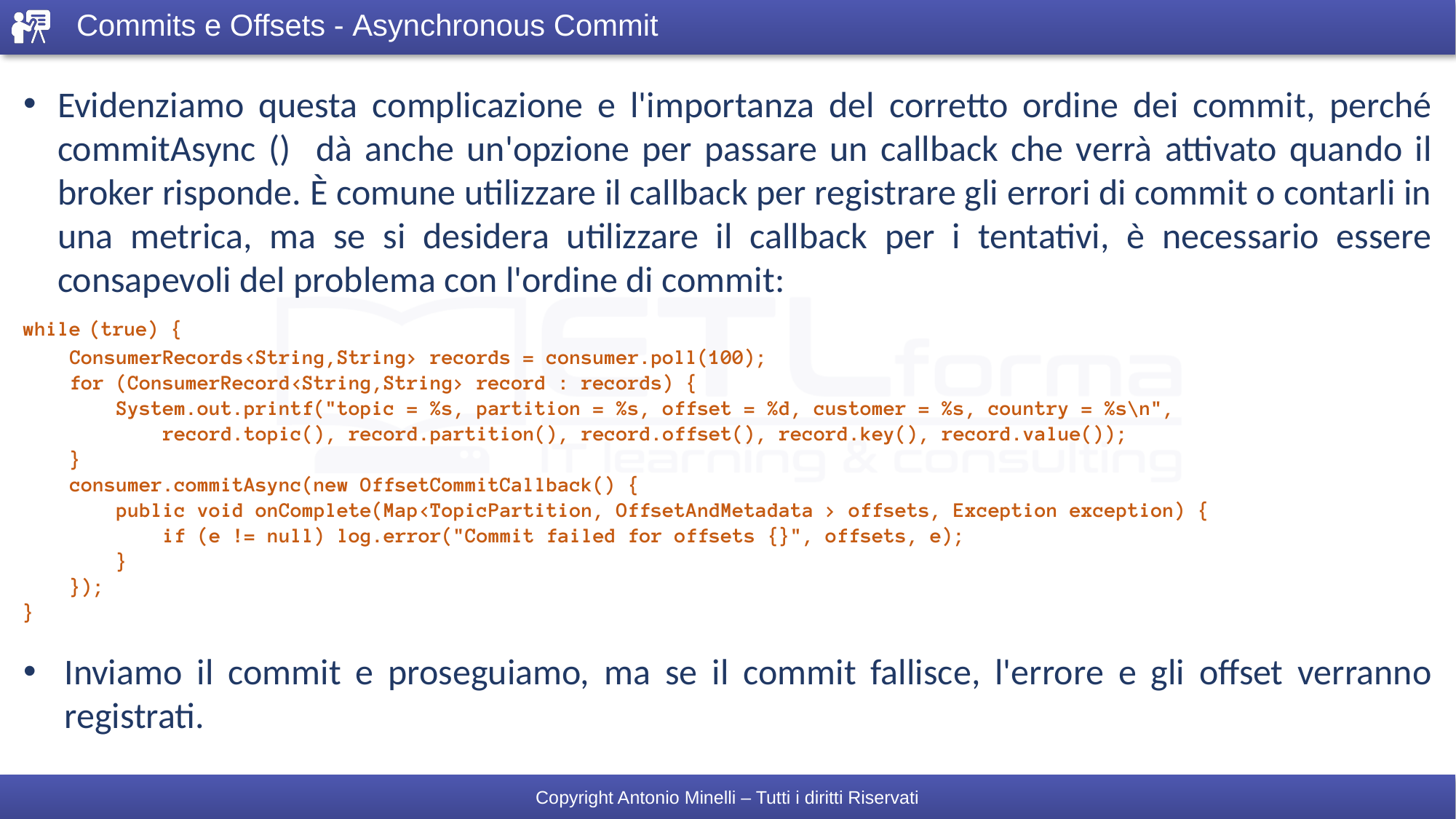

# Commits e Offsets - Asynchronous Commit
Evidenziamo questa complicazione e l'importanza del corretto ordine dei commit, perché commitAsync ()  dà anche un'opzione per passare un callback che verrà attivato quando il broker risponde. È comune utilizzare il callback per registrare gli errori di commit o contarli in una metrica, ma se si desidera utilizzare il callback per i tentativi, è necessario essere consapevoli del problema con l'ordine di commit:
while (true) {
    ConsumerRecords<String,String> records = consumer.poll(100);
    for (ConsumerRecord<String,String> record : records) {
        System.out.printf("topic = %s, partition = %s, offset = %d, customer = %s, country = %s\n",
            record.topic(), record.partition(), record.offset(), record.key(), record.value());
    }
    consumer.commitAsync(new OffsetCommitCallback() {
        public void onComplete(Map<TopicPartition, OffsetAndMetadata > offsets, Exception exception) {
            if (e != null) log.error("Commit failed for offsets {}", offsets, e);
        }
    });
}

Inviamo il commit e proseguiamo, ma se il commit fallisce, l'errore e gli offset verranno registrati.